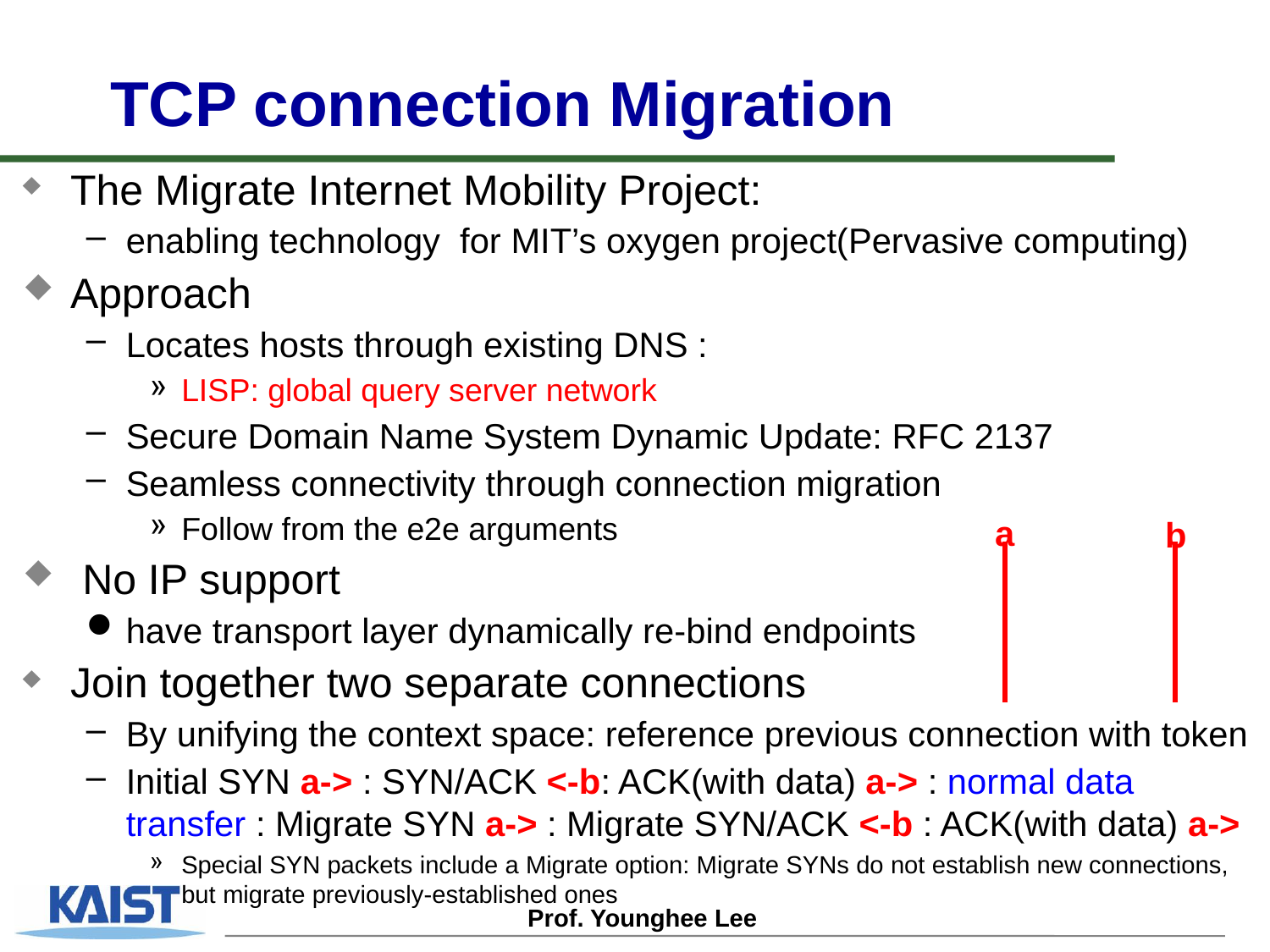

# TCP connection Migration
The Migrate Internet Mobility Project:
enabling technology  for MIT’s oxygen project(Pervasive computing)
Approach
Locates hosts through existing DNS :
LISP: global query server network
Secure Domain Name System Dynamic Update: RFC 2137
Seamless connectivity through connection migration
Follow from the e2e arguments
 No IP support
have transport layer dynamically re-bind endpoints
Join together two separate connections
By unifying the context space: reference previous connection with token
Initial SYN a-> : SYN/ACK <-b: ACK(with data) a-> : normal data transfer : Migrate SYN a-> : Migrate SYN/ACK <-b : ACK(with data) a->
Special SYN packets include a Migrate option: Migrate SYNs do not establish new connections, but migrate previously-established ones
a
b